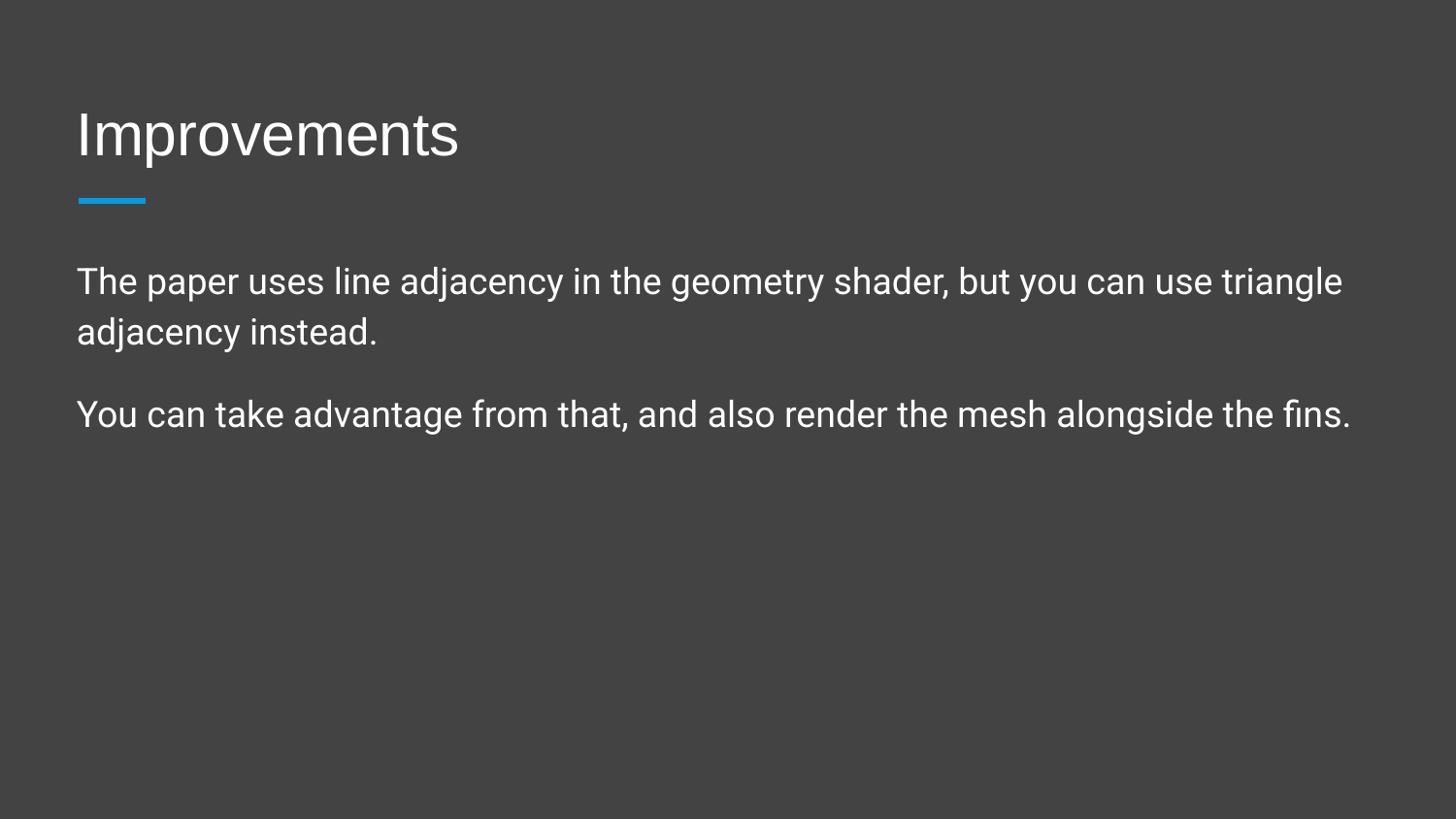

# Improvements
The paper uses line adjacency in the geometry shader, but you can use triangle adjacency instead.
You can take advantage from that, and also render the mesh alongside the fins.